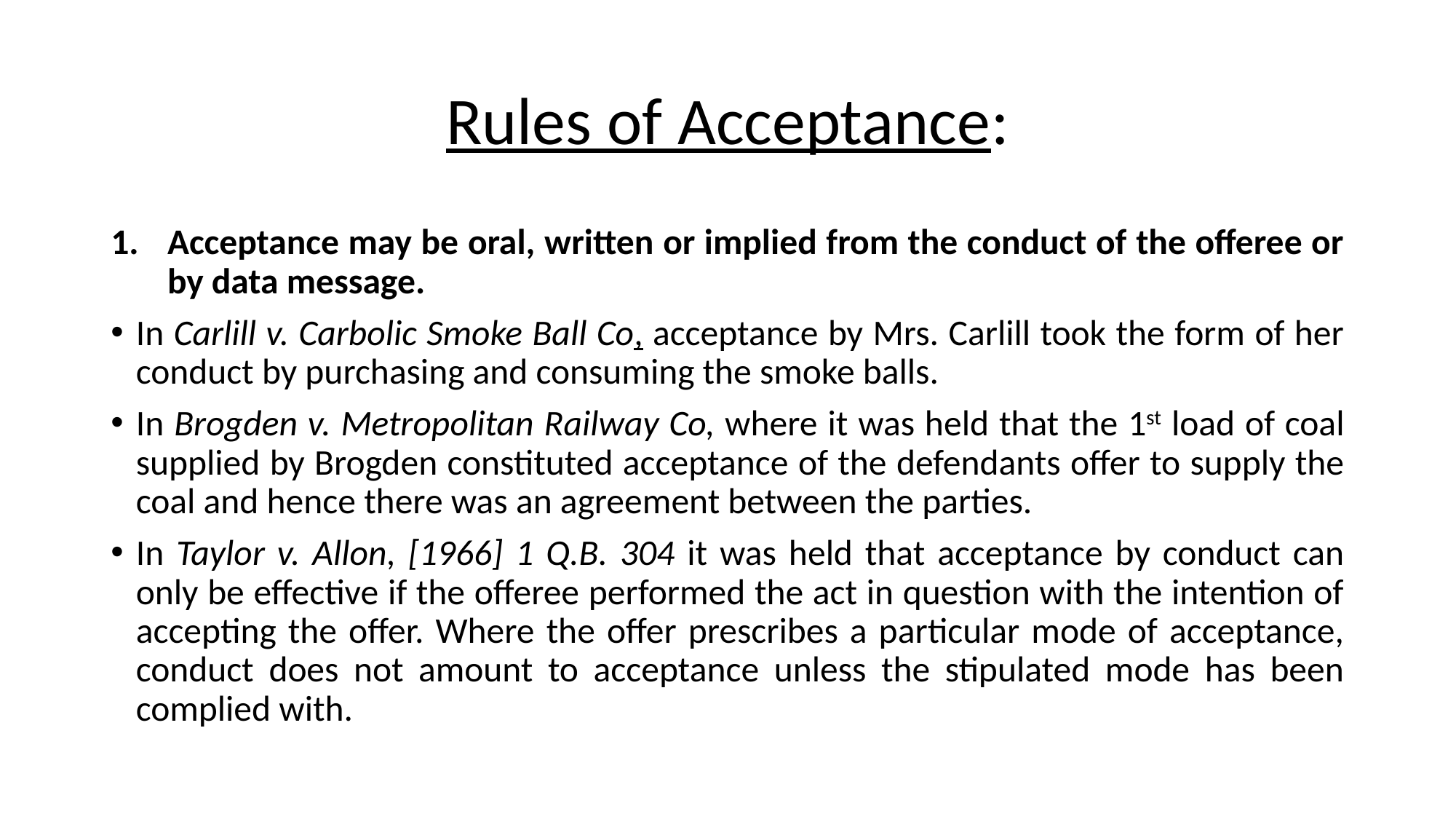

# Rules of Acceptance:
Acceptance may be oral, written or implied from the conduct of the offeree or by data message.
In Carlill v. Carbolic Smoke Ball Co, acceptance by Mrs. Carlill took the form of her conduct by purchasing and consuming the smoke balls.
In Brogden v. Metropolitan Railway Co, where it was held that the 1st load of coal supplied by Brogden constituted acceptance of the defendants offer to supply the coal and hence there was an agreement between the parties.
In Taylor v. Allon, [1966] 1 Q.B. 304 it was held that acceptance by conduct can only be effective if the offeree performed the act in question with the intention of accepting the offer. Where the offer prescribes a particular mode of acceptance, conduct does not amount to acceptance unless the stipulated mode has been complied with.